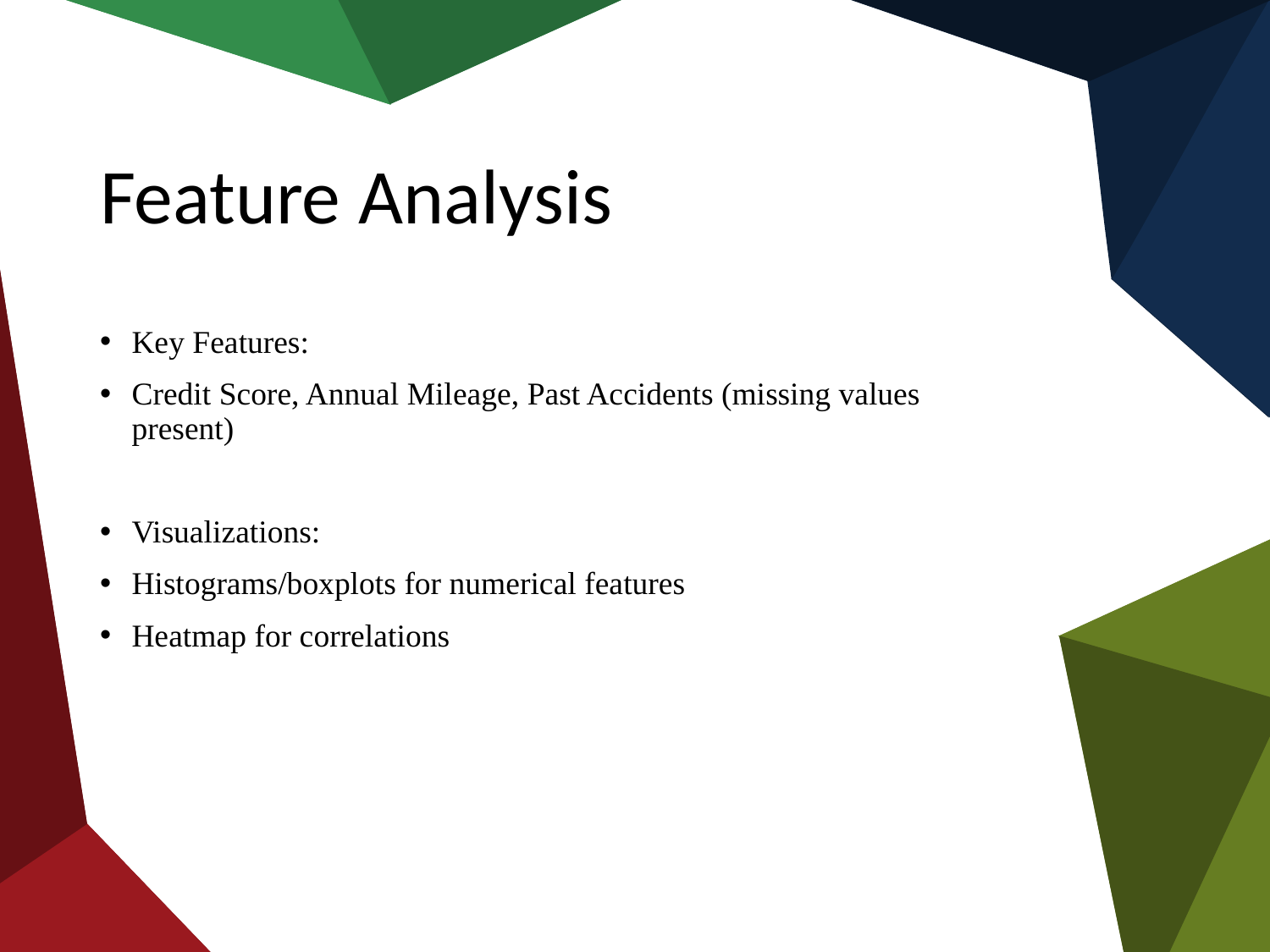

# Feature Analysis
Key Features:
Credit Score, Annual Mileage, Past Accidents (missing values present)

Visualizations:
Histograms/boxplots for numerical features
Heatmap for correlations